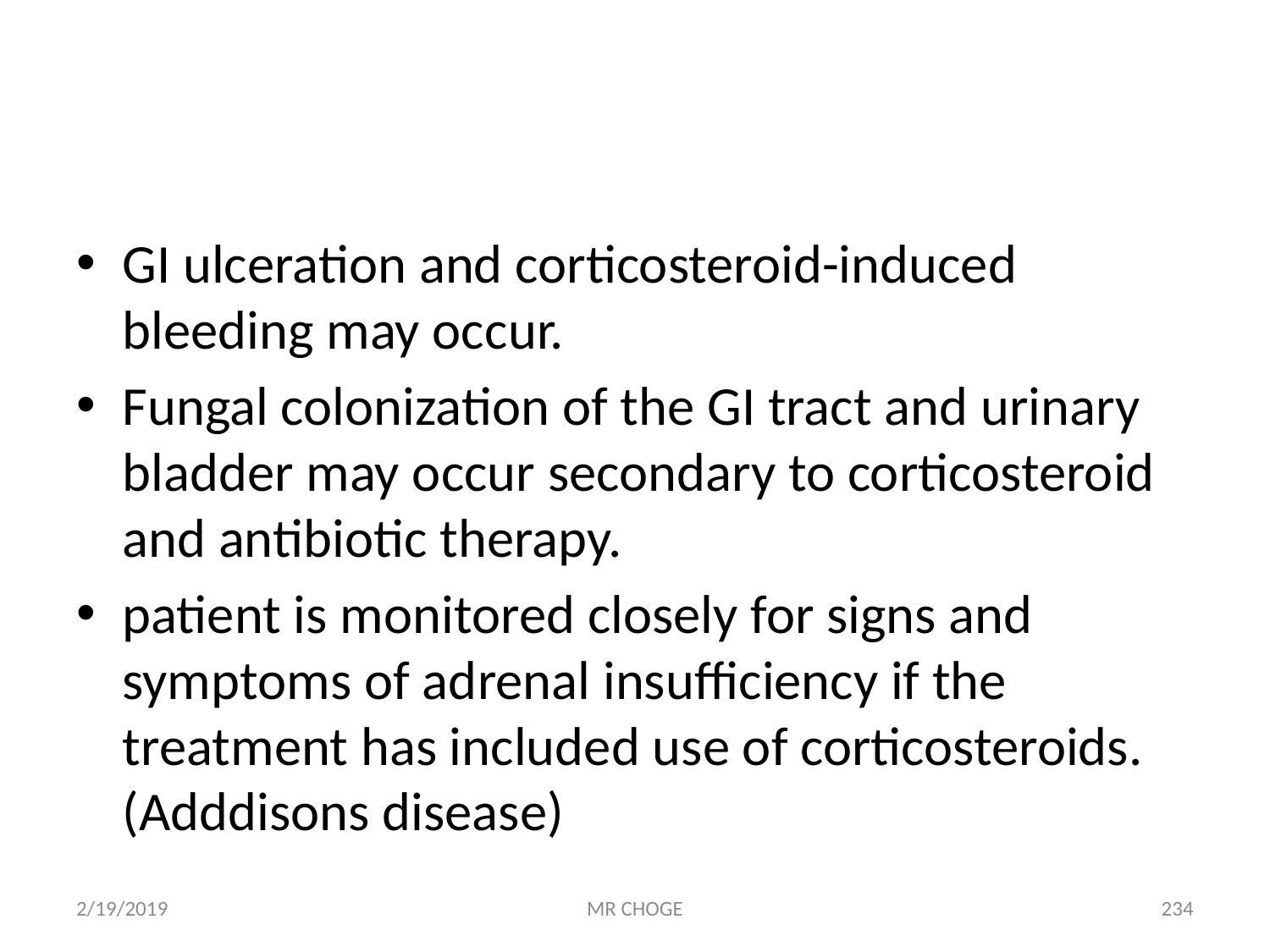

#
GI ulceration and corticosteroid-induced bleeding may occur.
Fungal colonization of the GI tract and urinary bladder may occur secondary to corticosteroid and antibiotic therapy.
patient is monitored closely for signs and symptoms of adrenal insufficiency if the treatment has included use of corticosteroids. (Adddisons disease)
2/19/2019
MR CHOGE
234